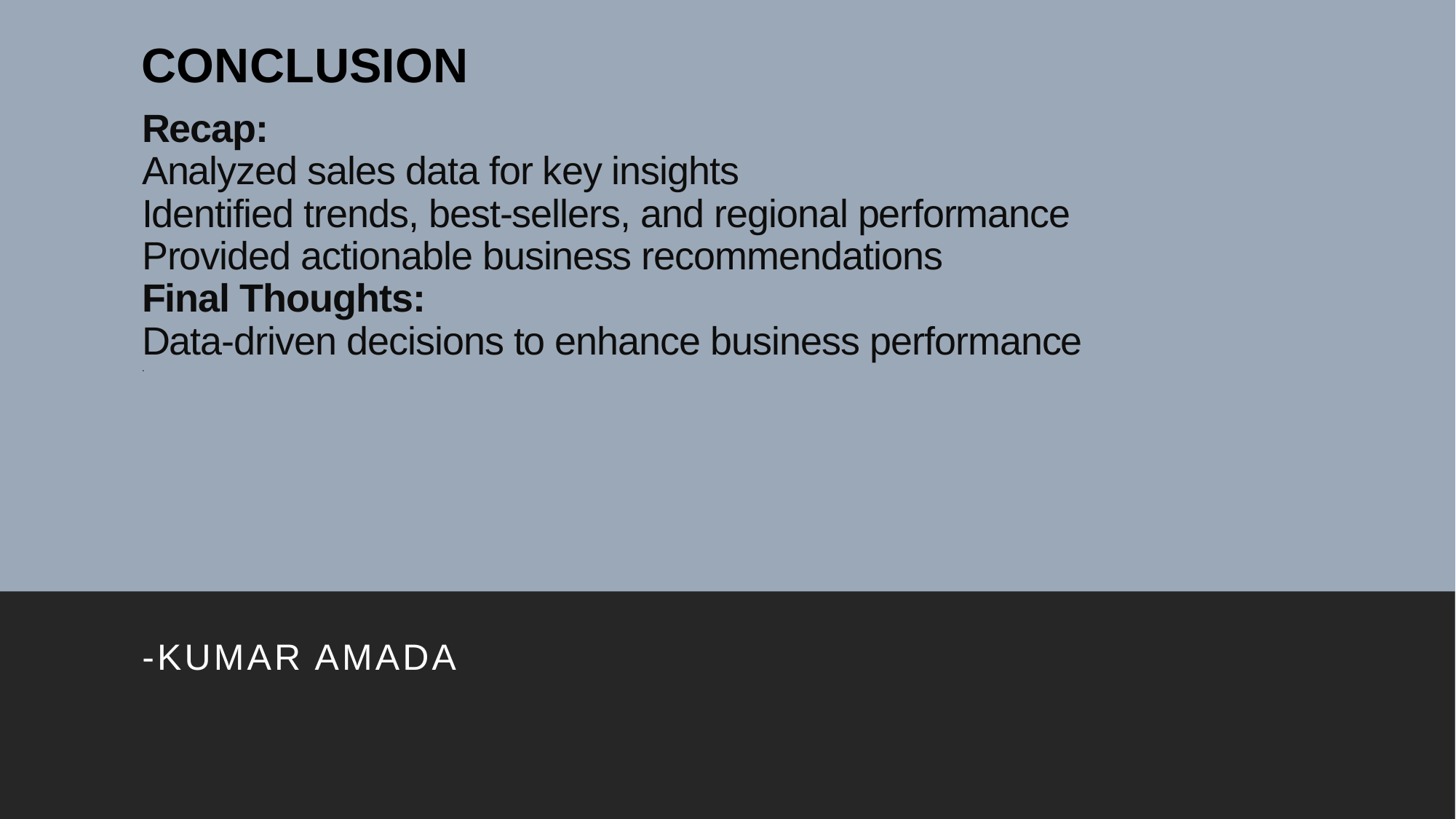

CONCLUSION
# Recap: Analyzed sales data for key insights Identified trends, best-sellers, and regional performance Provided actionable business recommendations Final Thoughts: Data-driven decisions to enhance business performance .

-Kumar amada